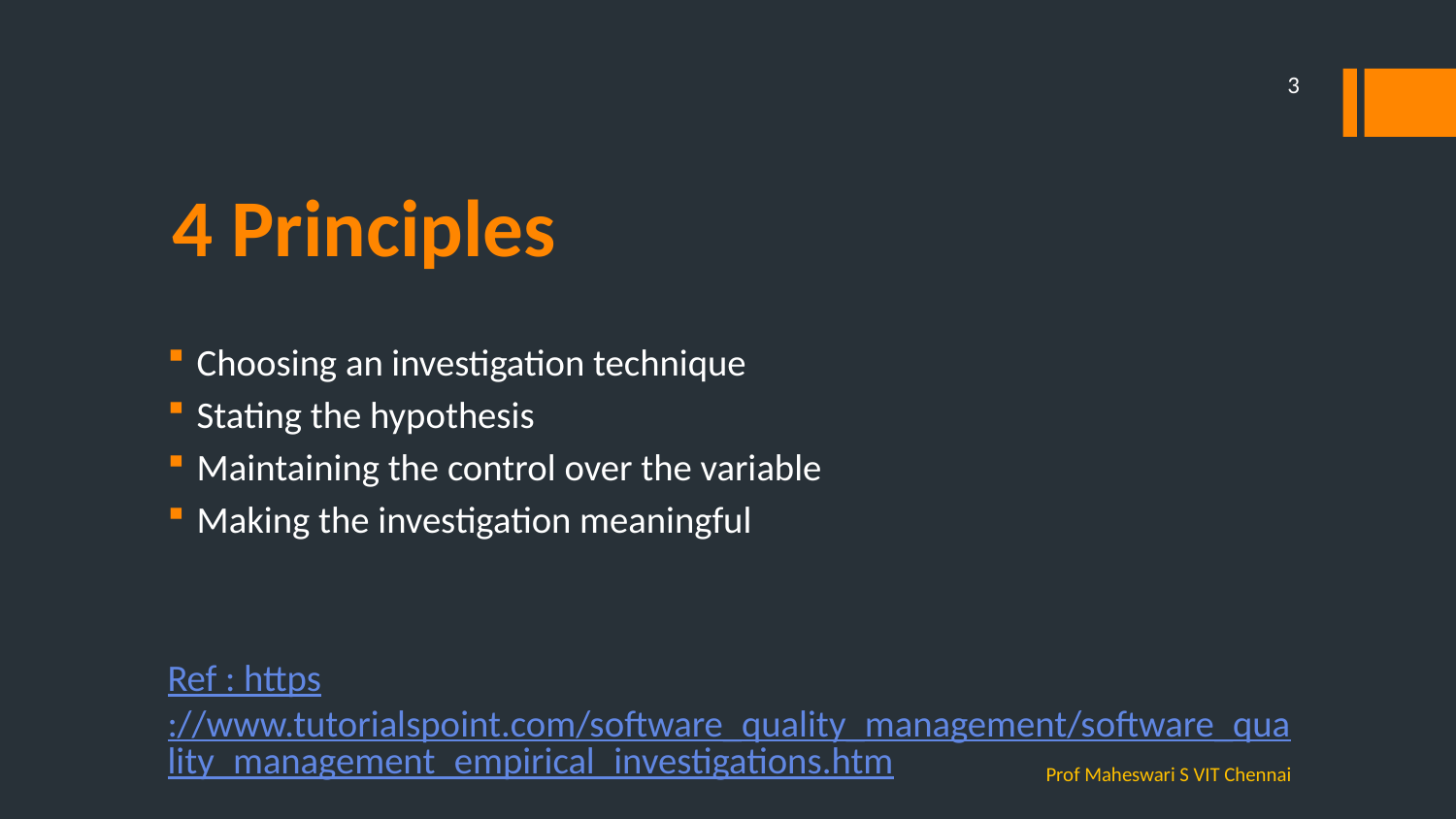

3
# 4 Principles
Choosing an investigation technique
Stating the hypothesis
Maintaining the control over the variable
Making the investigation meaningful

Ref : https://www.tutorialspoint.com/software_quality_management/software_quality_management_empirical_investigations.htm

Prof Maheswari S VIT Chennai